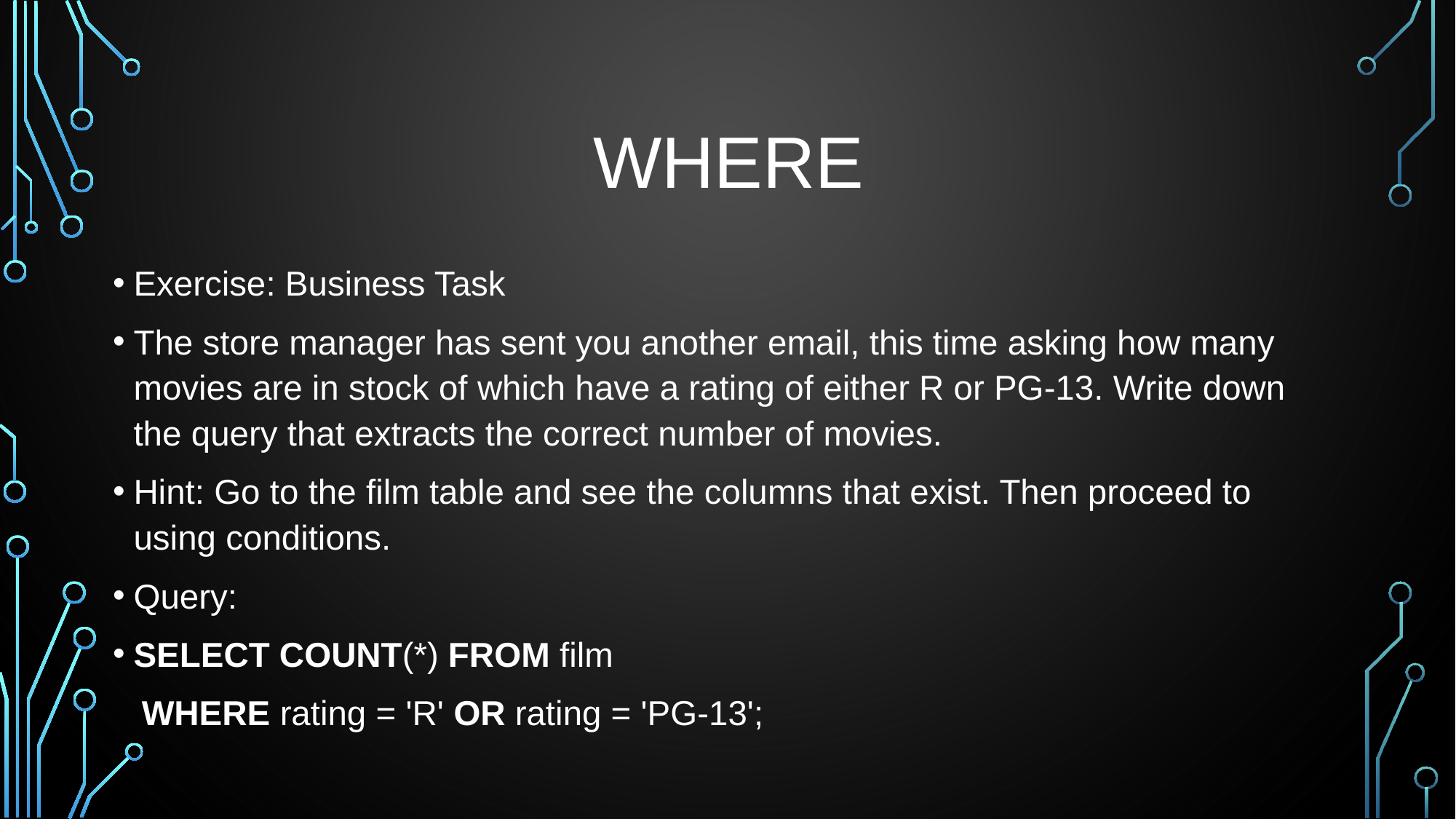

# WHERE
Exercise: Business Task
The store manager has sent you another email, this time asking how many movies are in stock of which have a rating of either R or PG-13. Write down the query that extracts the correct number of movies.
Hint: Go to the film table and see the columns that exist. Then proceed to using conditions.
Query:
SELECT COUNT(*) FROM film
   WHERE rating = 'R' OR rating = 'PG-13';